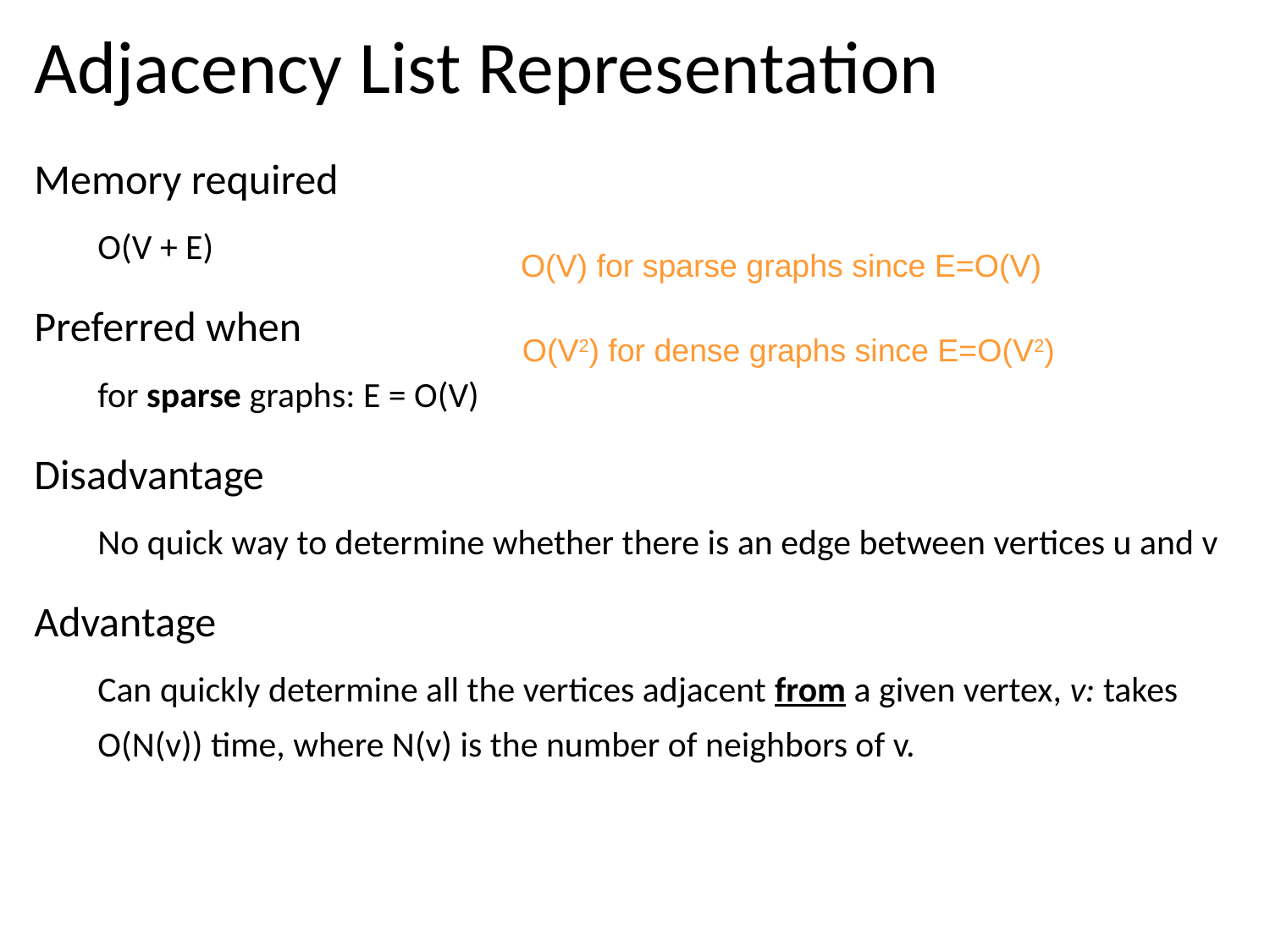

# Adjacency List Representation
Memory required
O(V + E)
Preferred when
for sparse graphs: E = O(V)
Disadvantage
No quick way to determine whether there is an edge between vertices u and v
Advantage
Can quickly determine all the vertices adjacent from a given vertex, v: takes O(N(v)) time, where N(v) is the number of neighbors of v.
O(V) for sparse graphs since E=O(V)

O(V2) for dense graphs since E=O(V2)